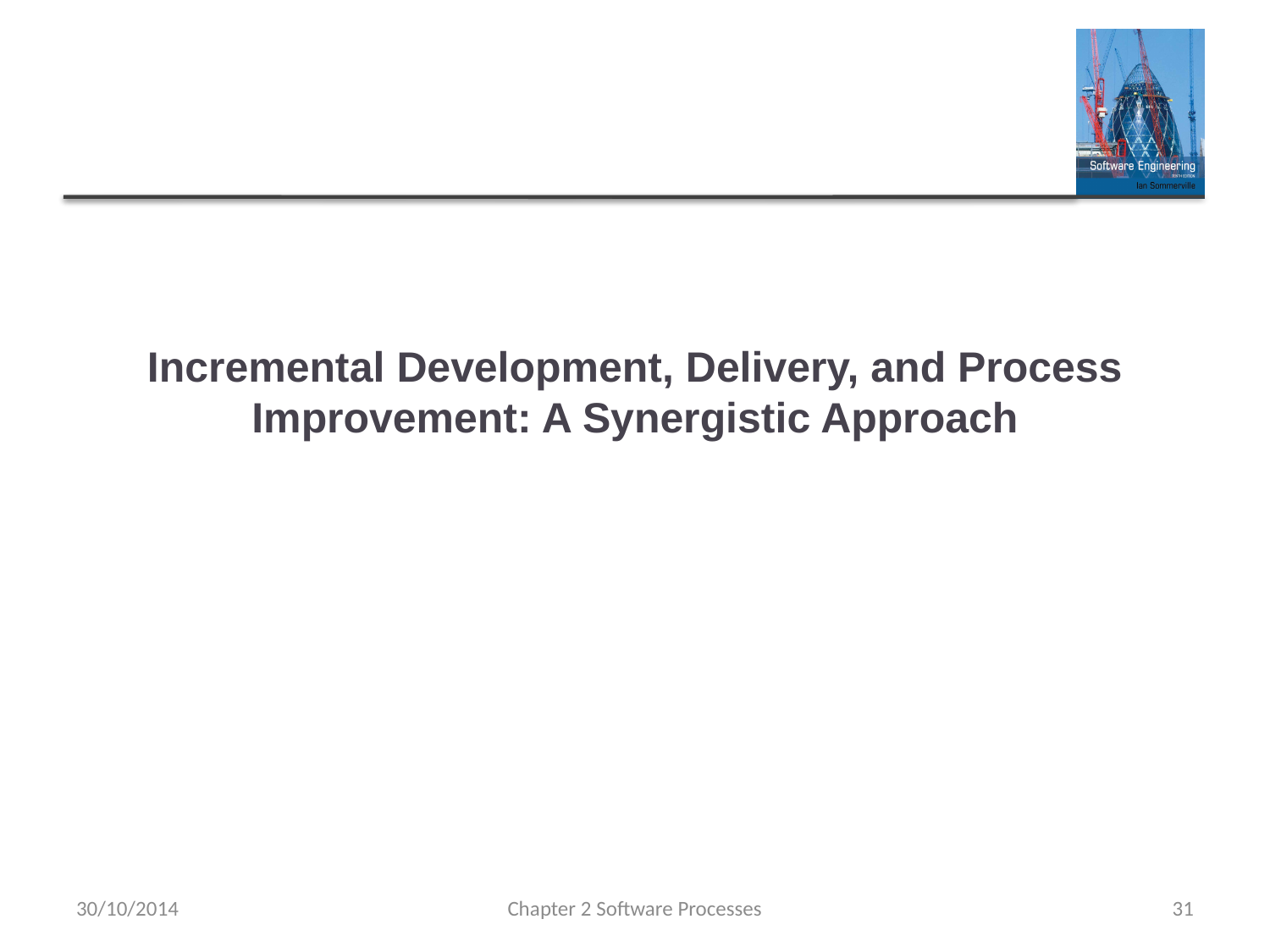

# Incremental Development, Delivery, and Process Improvement: A Synergistic Approach
30/10/2014
Chapter 2 Software Processes
31